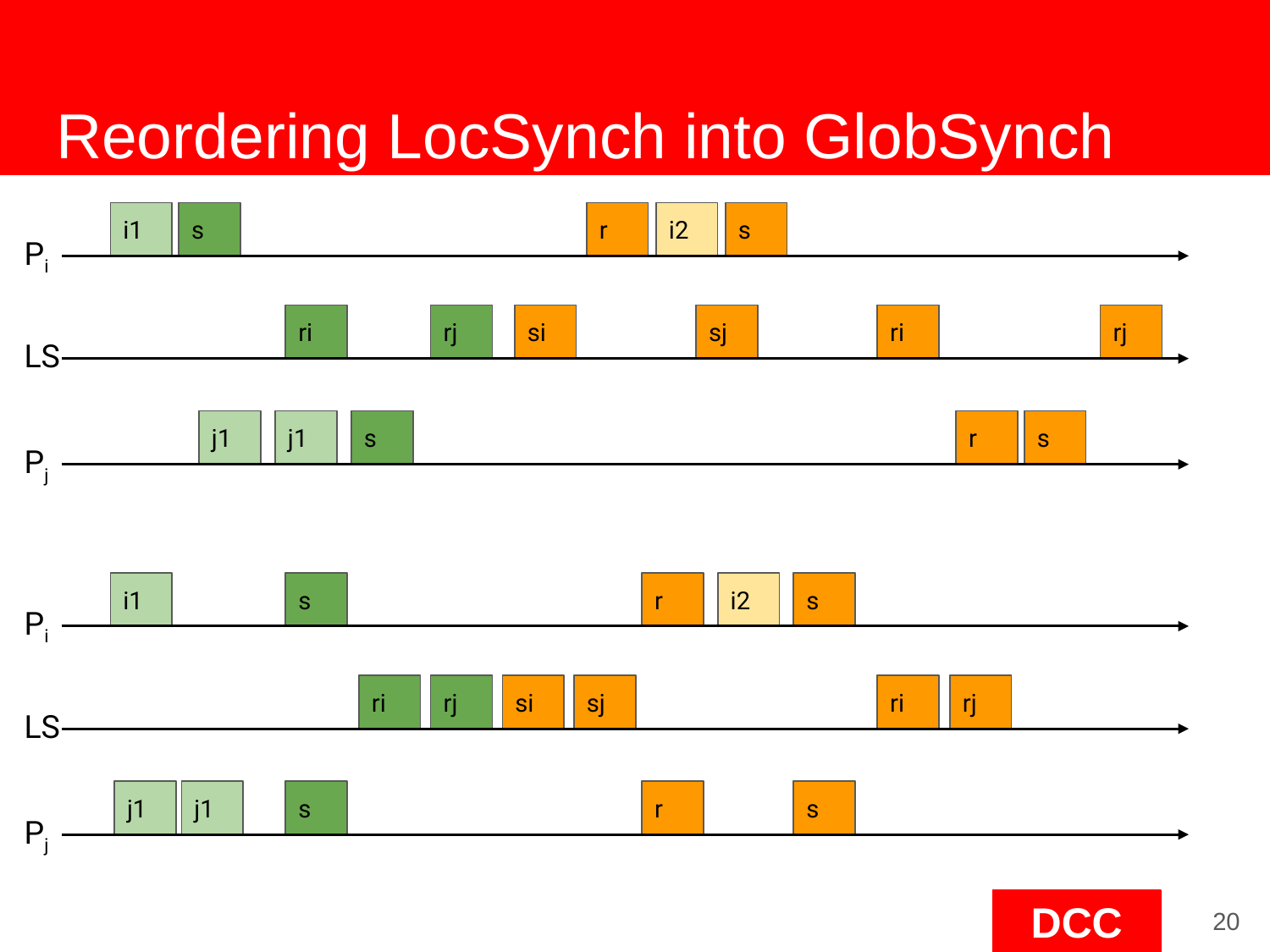

# Reordering LocSynch into GlobSynch
i1
s
r
i2
s
Pi
ri
rj
si
sj
ri
rj
LS
j1
j1
s
r
s
Pj
i1
s
r
i2
s
Pi
ri
rj
si
sj
ri
rj
LS
j1
j1
s
r
s
Pj
20